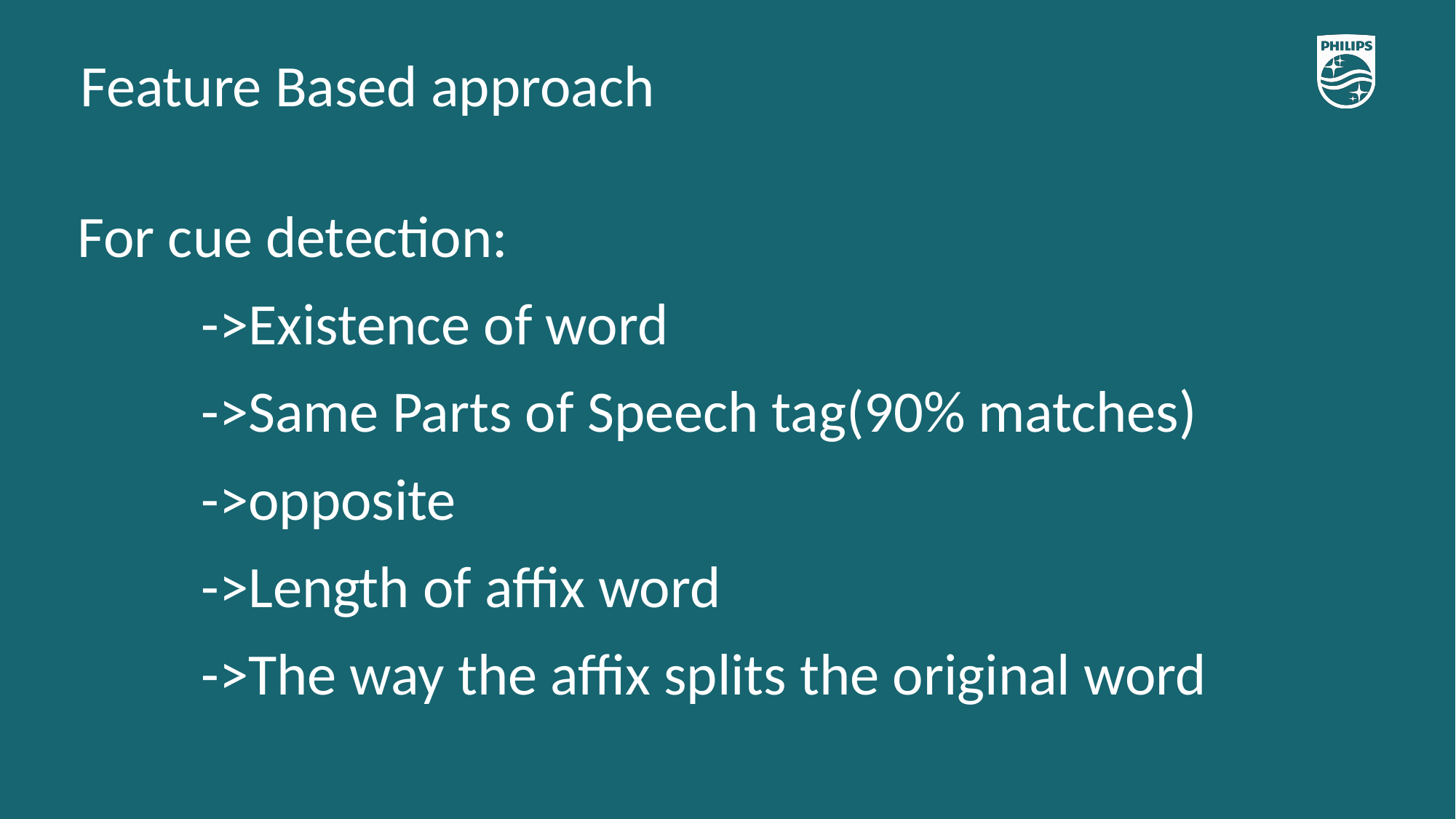

Feature Based approach
   For cue detection:
->Existence of word
->Same Parts of Speech tag(90% matches)
->opposite
->Length of affix word
->The way the affix splits the original word